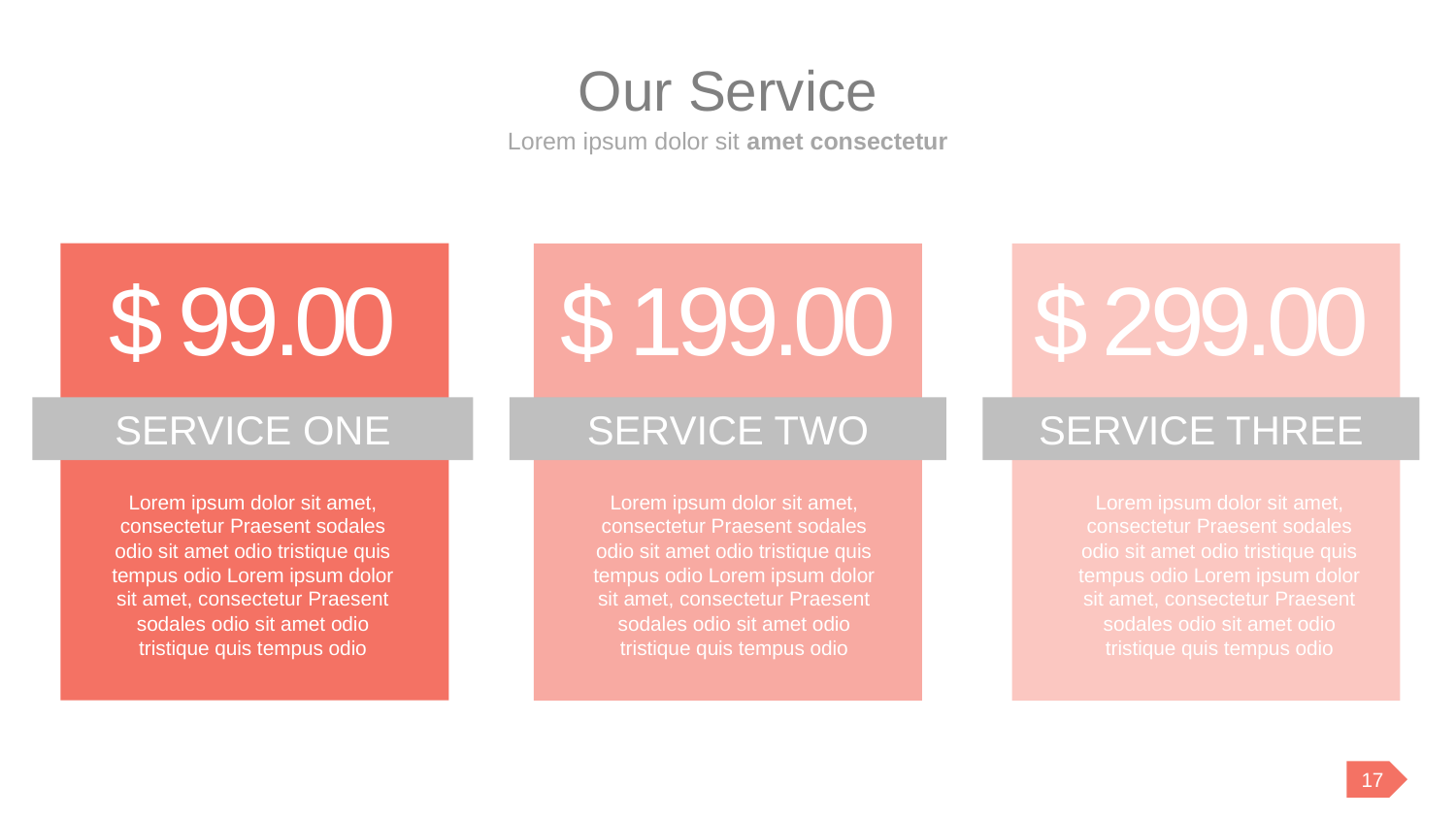

# Our Service
Lorem ipsum dolor sit amet consectetur

$ 99.00
SERVICE ONE
Lorem ipsum dolor sit amet, consectetur Praesent sodales odio sit amet odio tristique quis tempus odio Lorem ipsum dolor sit amet, consectetur Praesent sodales odio sit amet odio tristique quis tempus odio

$ 199.00
SERVICE TWO
Lorem ipsum dolor sit amet, consectetur Praesent sodales odio sit amet odio tristique quis tempus odio Lorem ipsum dolor sit amet, consectetur Praesent sodales odio sit amet odio tristique quis tempus odio

$ 299.00
SERVICE THREE
Lorem ipsum dolor sit amet, consectetur Praesent sodales odio sit amet odio tristique quis tempus odio Lorem ipsum dolor sit amet, consectetur Praesent sodales odio sit amet odio tristique quis tempus odio
17